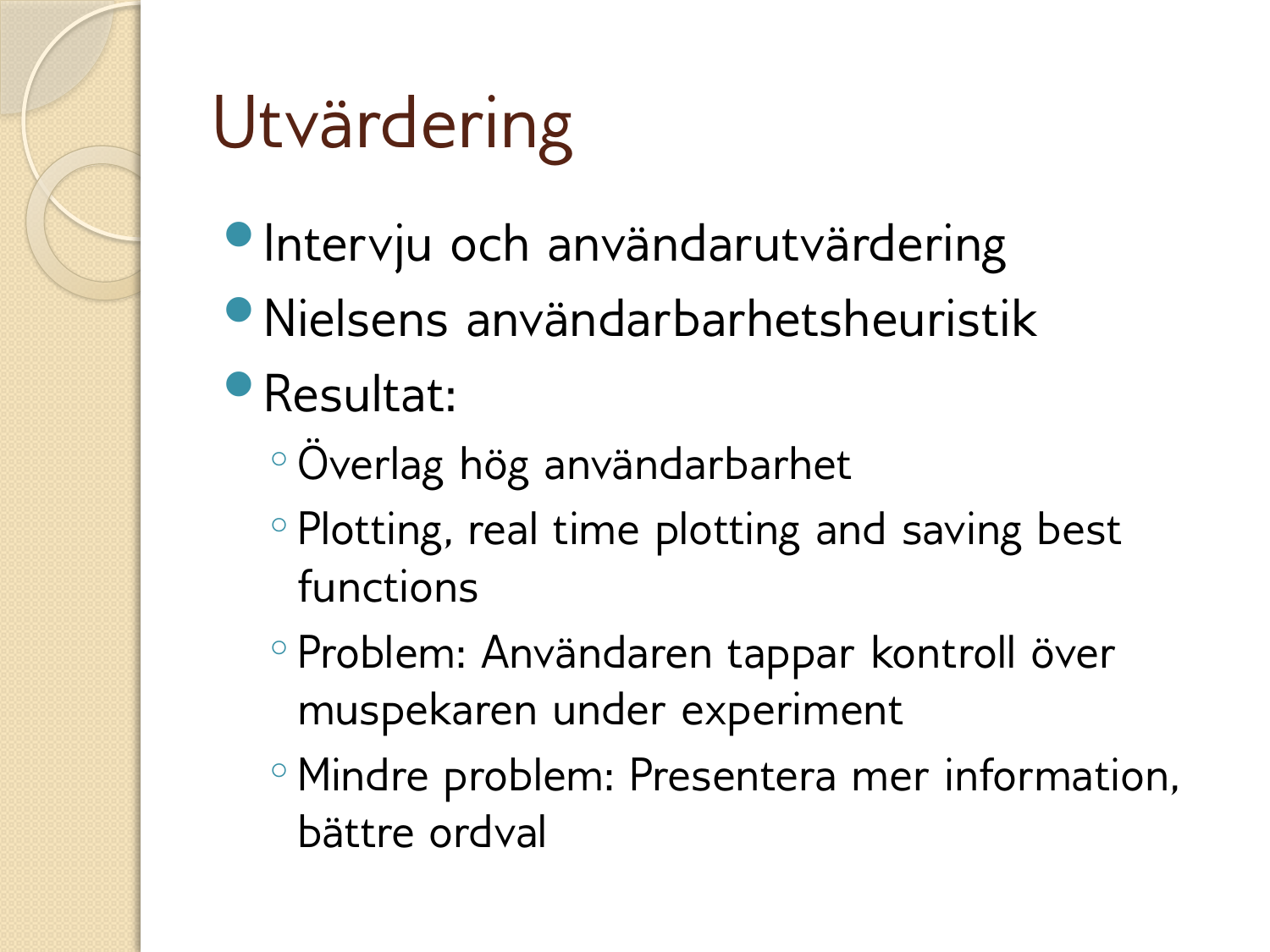

# Utvärdering
Intervju och användarutvärdering
Nielsens användarbarhetsheuristik
Resultat:
Överlag hög användarbarhet
Plotting, real time plotting and saving best functions
Problem: Användaren tappar kontroll över muspekaren under experiment
Mindre problem: Presentera mer information, bättre ordval